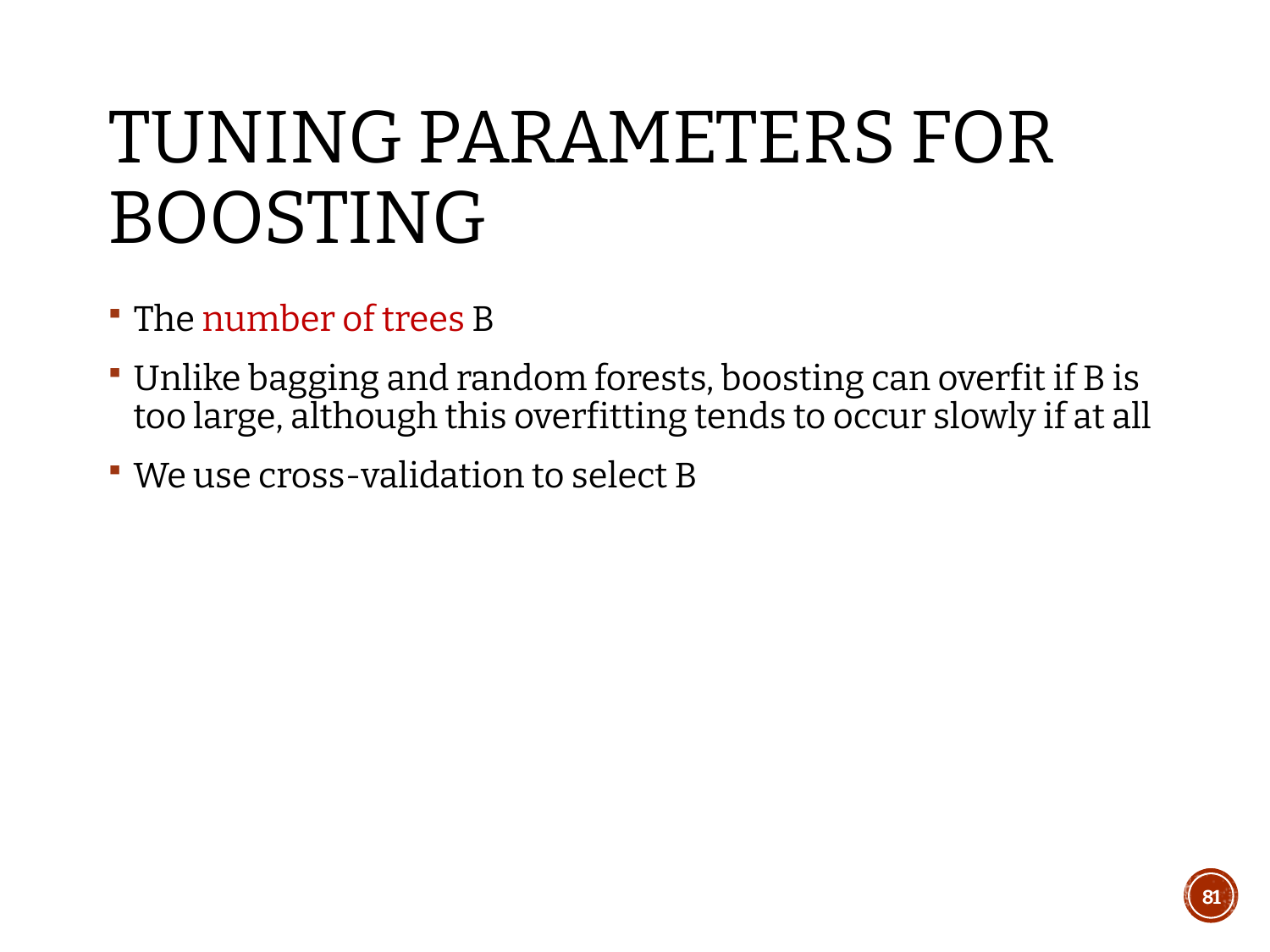

# Tuning parameters for boosting
The number of trees B
Unlike bagging and random forests, boosting can overfit if B is too large, although this overfitting tends to occur slowly if at all
We use cross-validation to select B
81